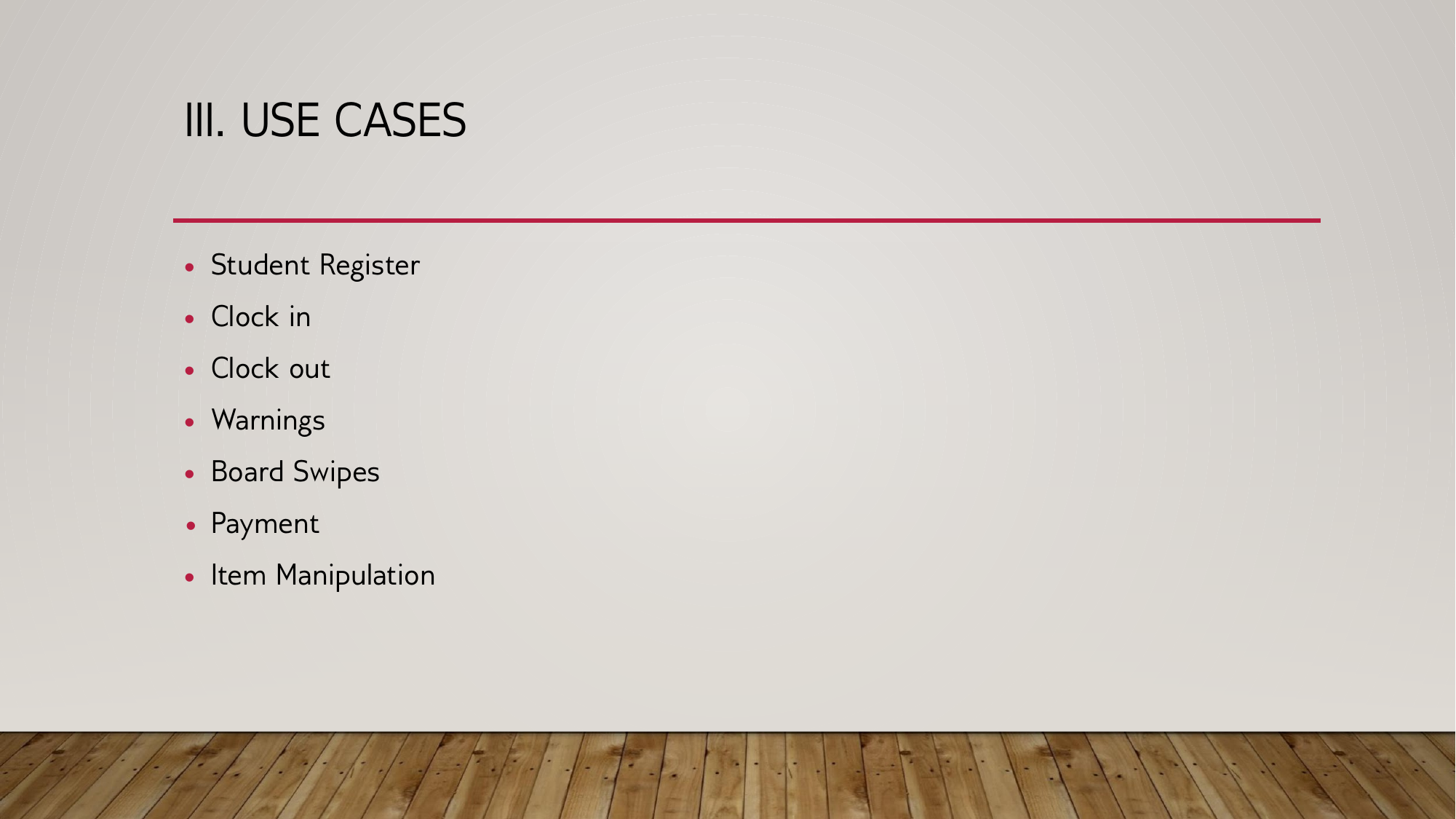

# III. USE CASES
Student Register
Clock in
Clock out
Warnings
Board Swipes
Payment
Item Manipulation